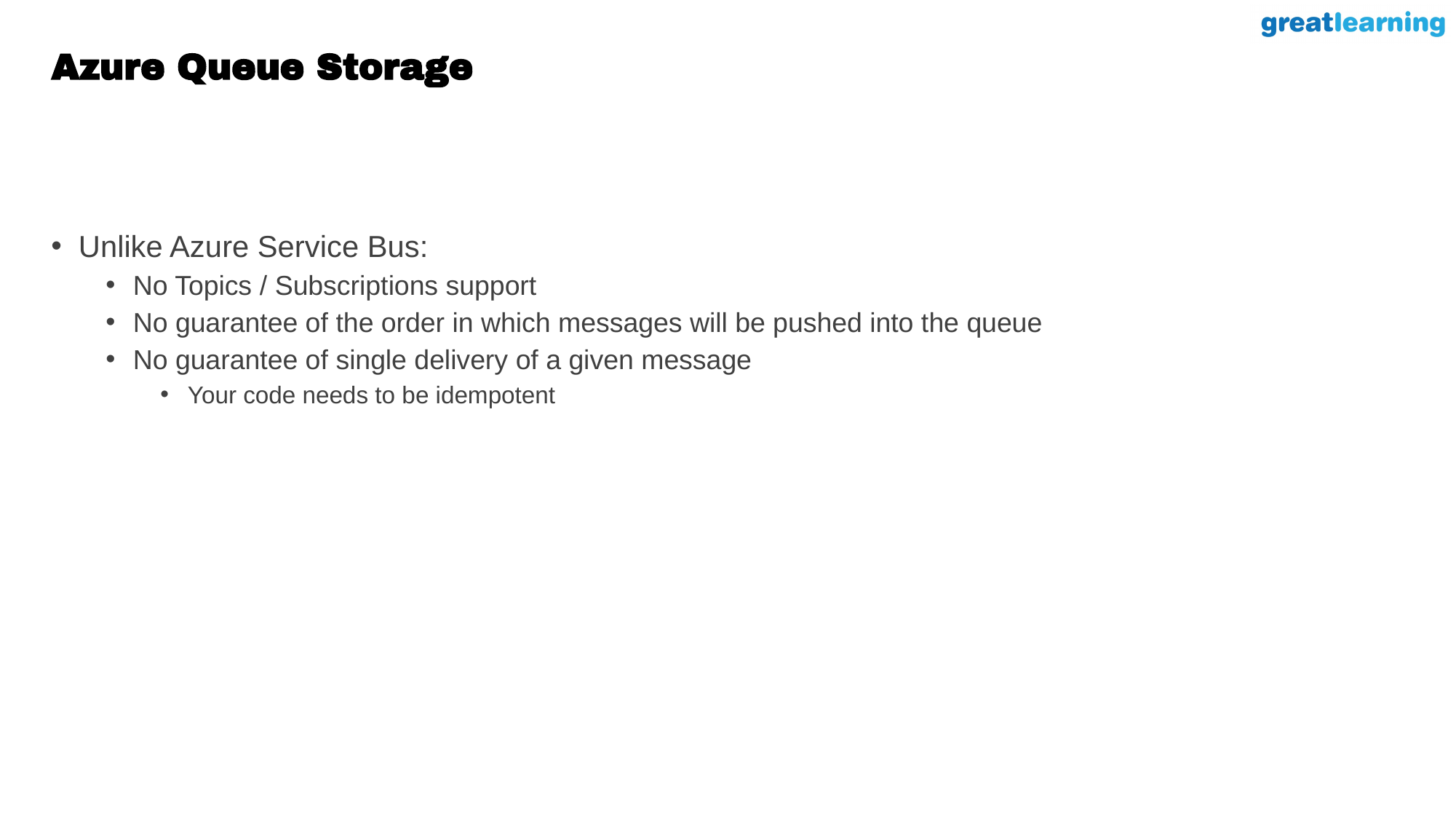

# Azure Queue Storage

Unlike Azure Service Bus:
No Topics / Subscriptions support
No guarantee of the order in which messages will be pushed into the queue
No guarantee of single delivery of a given message
Your code needs to be idempotent